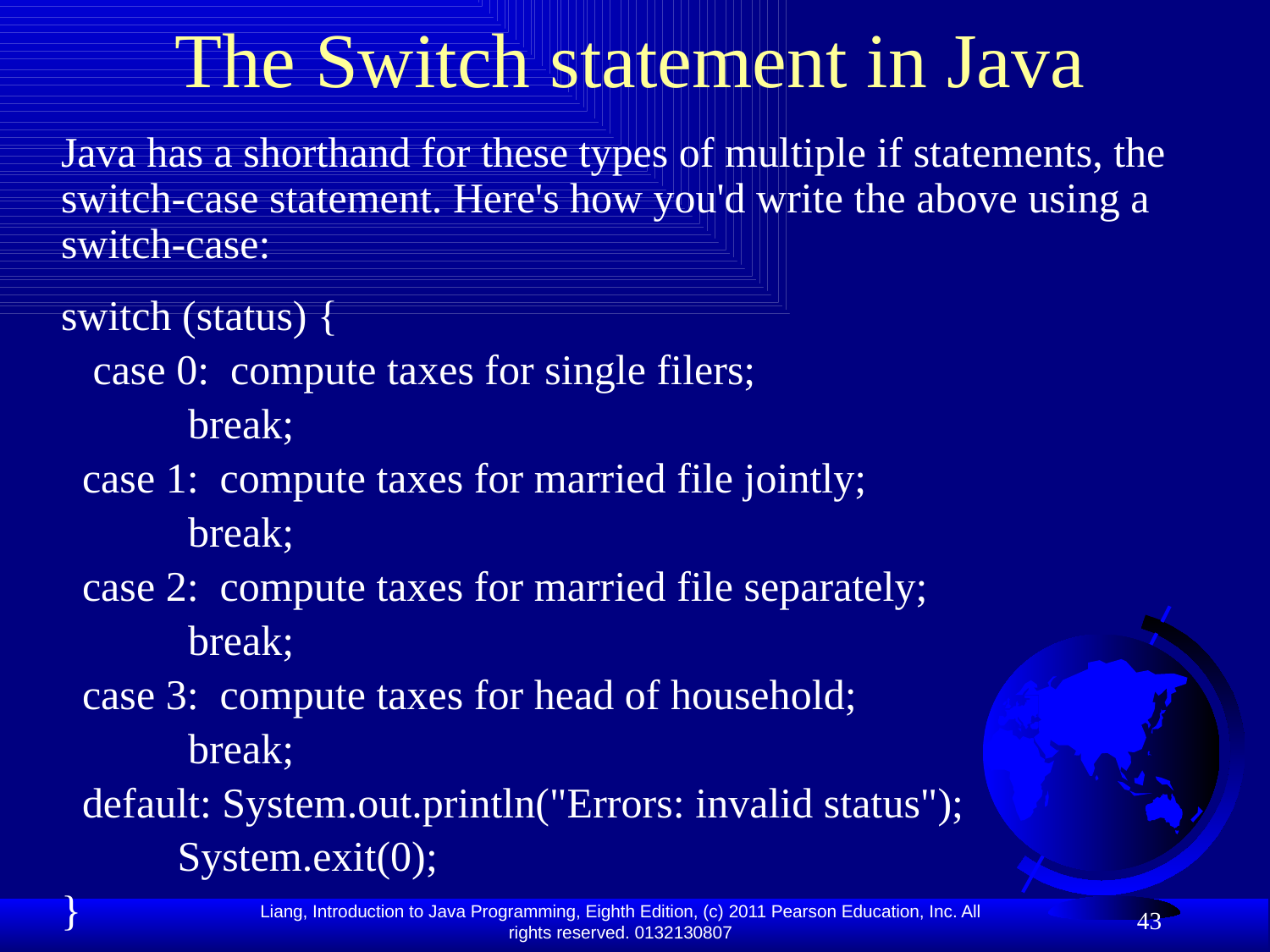

# The Switch statement in Java
Java has a shorthand for these types of multiple if statements, the switch-case statement. Here's how you'd write the above using a switch-case:

switch (status) {
   case 0:  compute taxes for single filers;
            break;
  case 1:  compute taxes for married file jointly;
            break;
  case 2:  compute taxes for married file separately;
            break;
  case 3:  compute taxes for head of household;
            break;
  default: System.out.println("Errors: invalid status");
           System.exit(0);
}

43